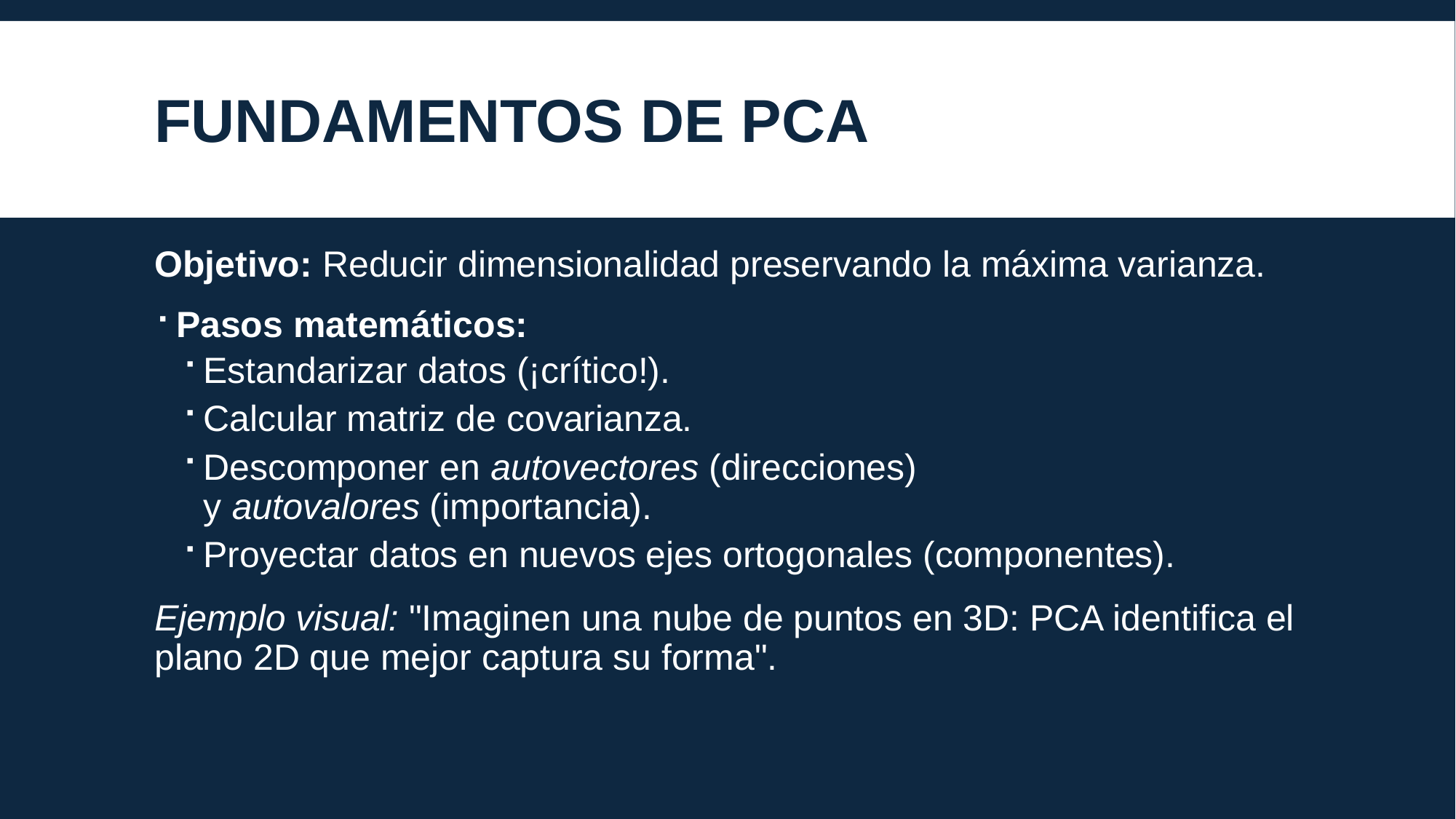

# fundamentos de pca
Objetivo: Reducir dimensionalidad preservando la máxima varianza.
Pasos matemáticos:
Estandarizar datos (¡crítico!).
Calcular matriz de covarianza.
Descomponer en autovectores (direcciones) y autovalores (importancia).
Proyectar datos en nuevos ejes ortogonales (componentes).
Ejemplo visual: "Imaginen una nube de puntos en 3D: PCA identifica el plano 2D que mejor captura su forma".